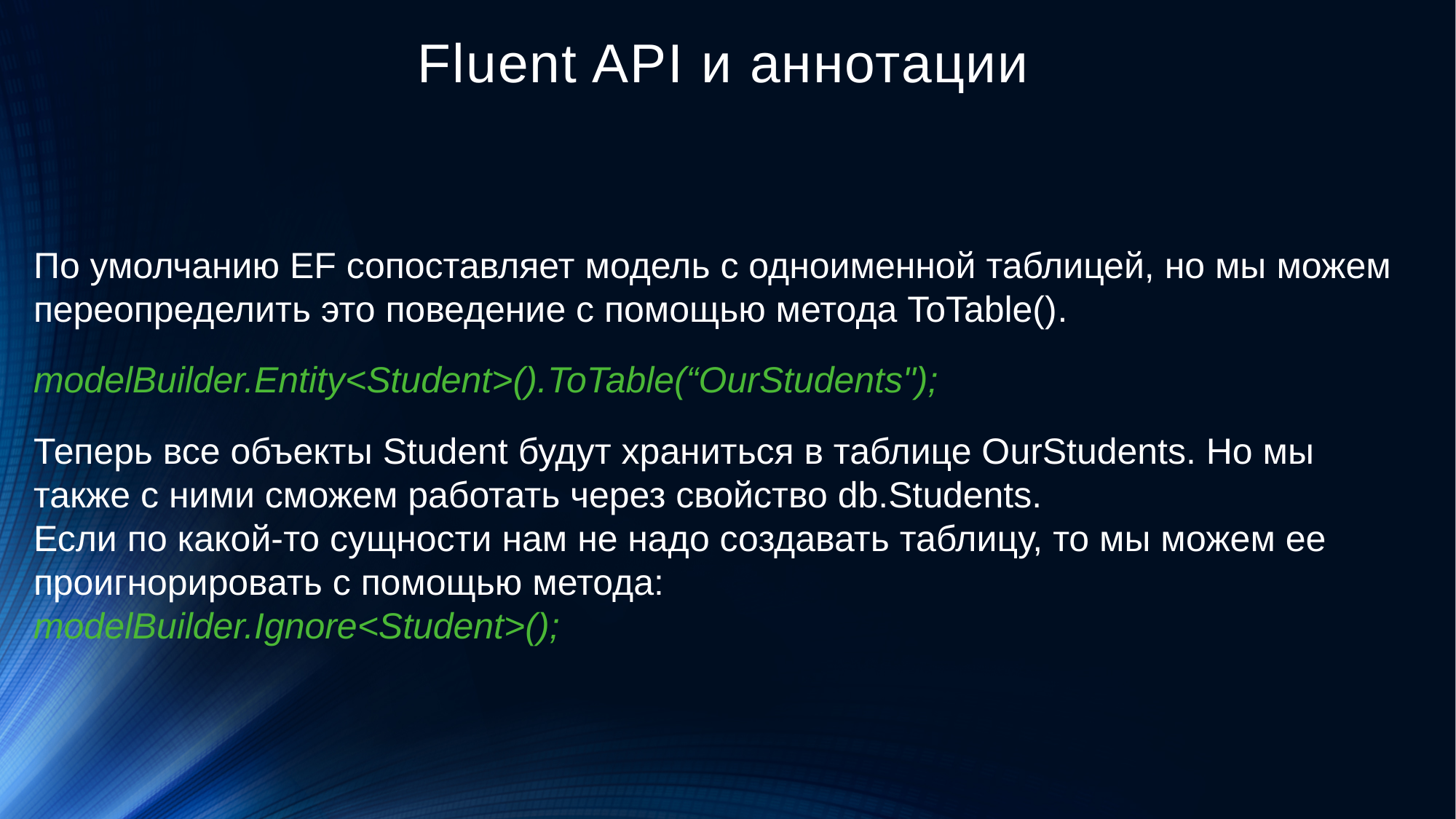

# Fluent API и аннотации
По умолчанию EF сопоставляет модель с одноименной таблицей, но мы можем переопределить это поведение с помощью метода ToTable().
modelBuilder.Entity<Student>().ToTable(“OurStudents");
Теперь все объекты Student будут храниться в таблице OurStudents. Но мы также с ними сможем работать через свойство db.Students.
Если по какой-то сущности нам не надо создавать таблицу, то мы можем ее проигнорировать с помощью метода:
modelBuilder.Ignore<Student>();